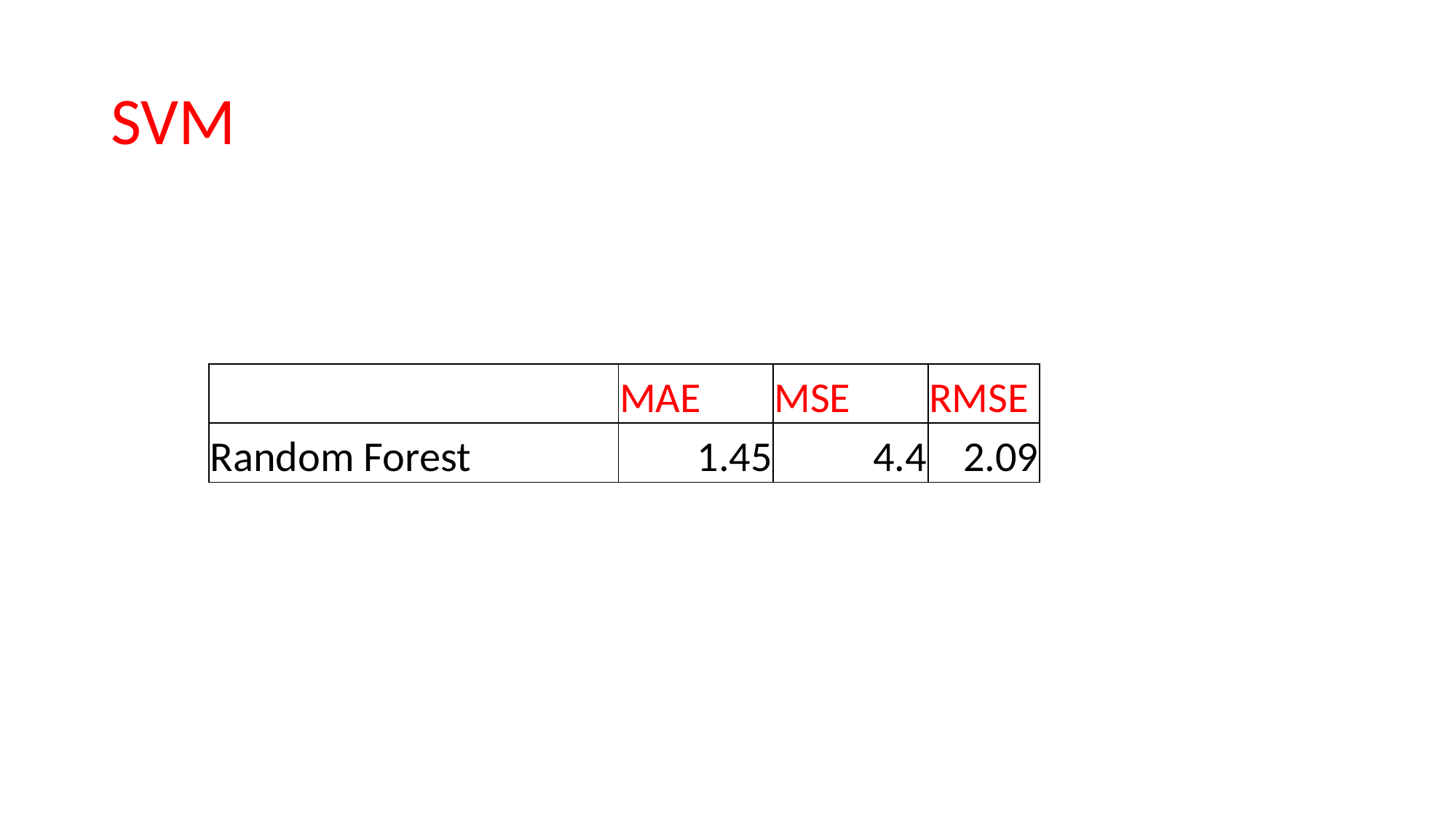

# SVM
|  | MAE | MSE | RMSE |
| --- | --- | --- | --- |
| Random Forest | 1.45 | 4.4 | 2.09 |